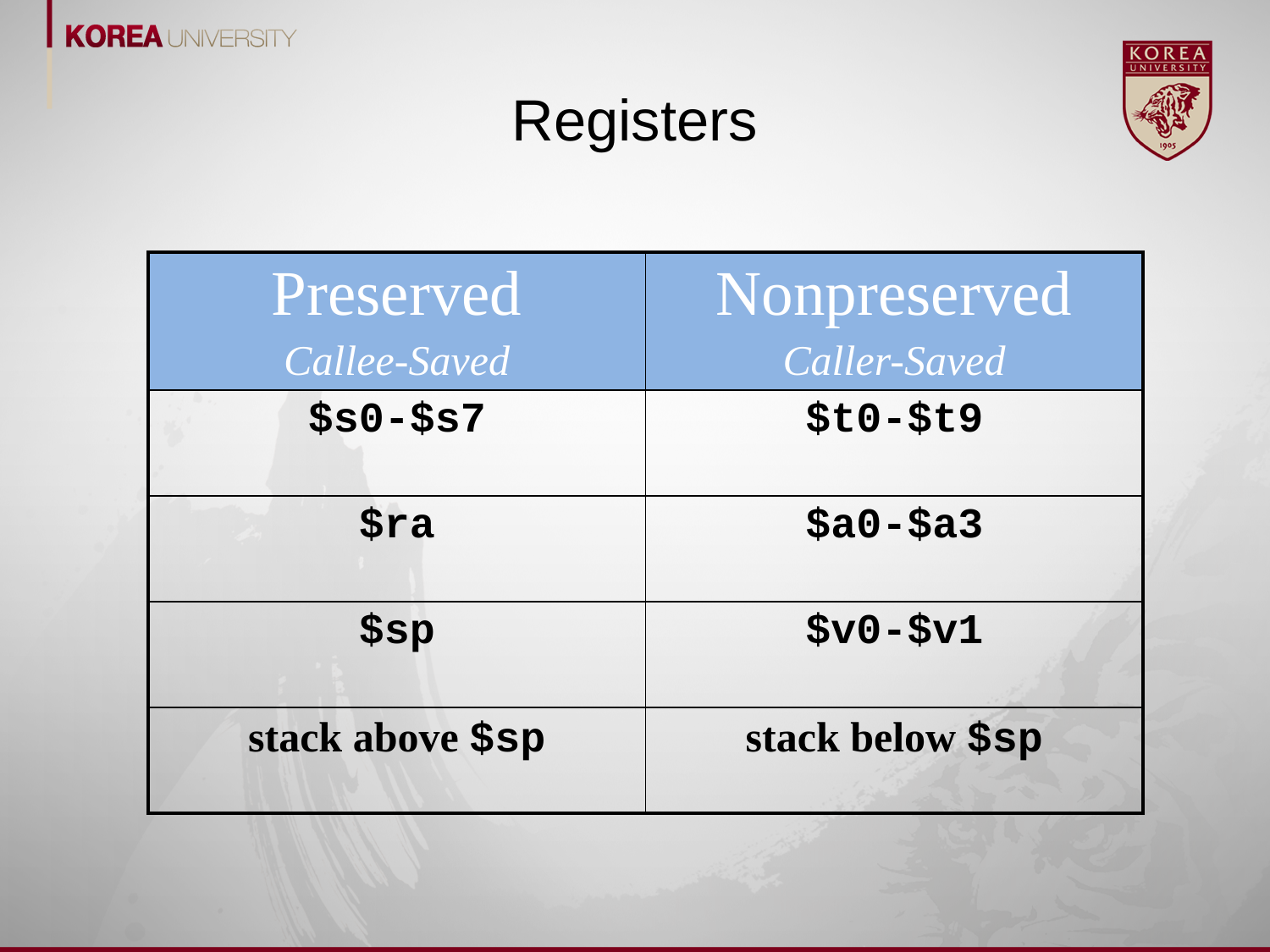

# Registers
| Preserved Callee-Saved | Nonpreserved Caller-Saved |
| --- | --- |
| $s0-$s7 | $t0-$t9 |
| $ra | $a0-$a3 |
| $sp | $v0-$v1 |
| stack above $sp | stack below $sp |